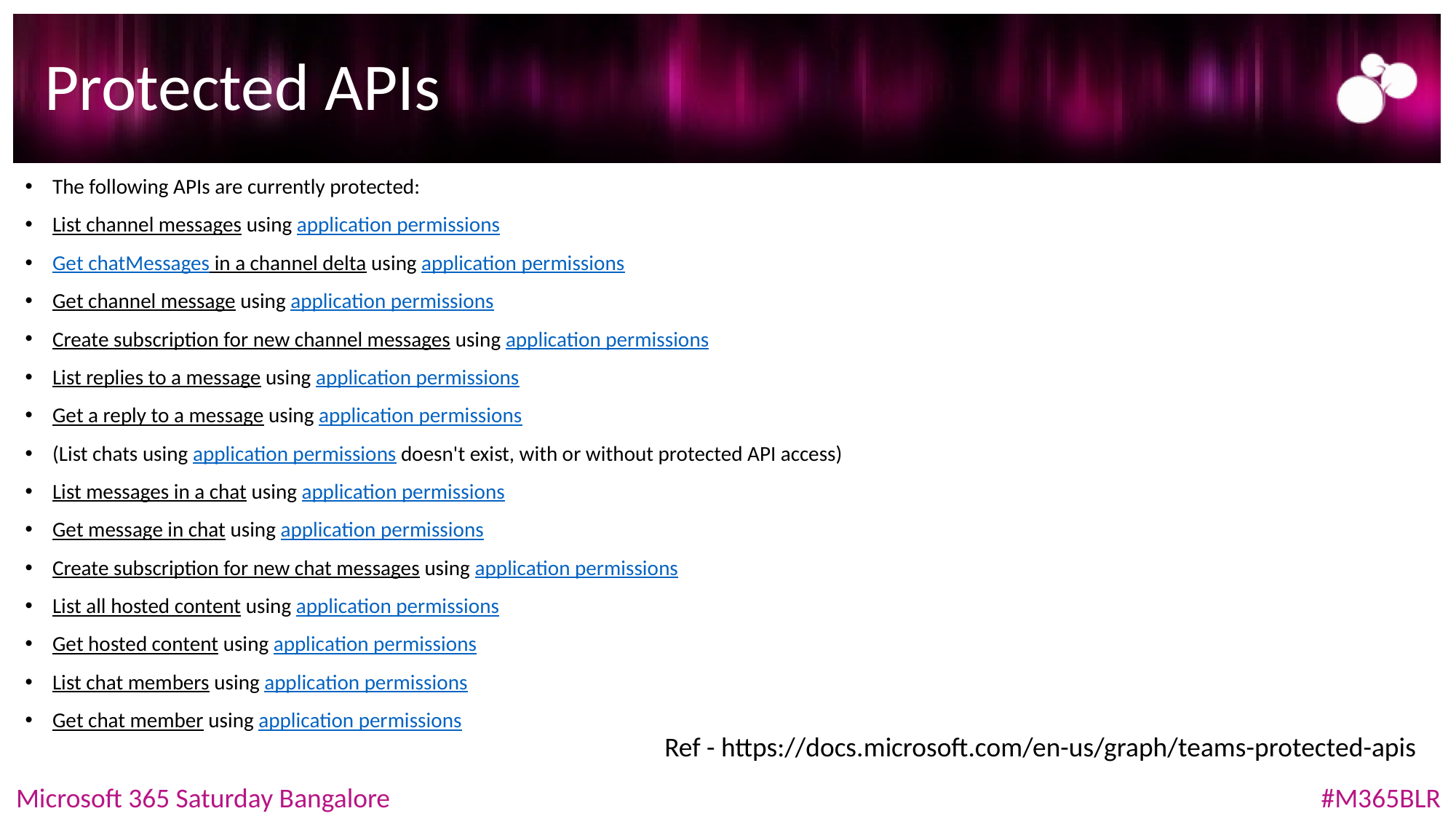

# Protected APIs
The following APIs are currently protected:
List channel messages using application permissions
Get chatMessages in a channel delta using application permissions
Get channel message using application permissions
Create subscription for new channel messages using application permissions
List replies to a message using application permissions
Get a reply to a message using application permissions
(List chats using application permissions doesn't exist, with or without protected API access)
List messages in a chat using application permissions
Get message in chat using application permissions
Create subscription for new chat messages using application permissions
List all hosted content using application permissions
Get hosted content using application permissions
List chat members using application permissions
Get chat member using application permissions

Ref - https://docs.microsoft.com/en-us/graph/teams-protected-apis